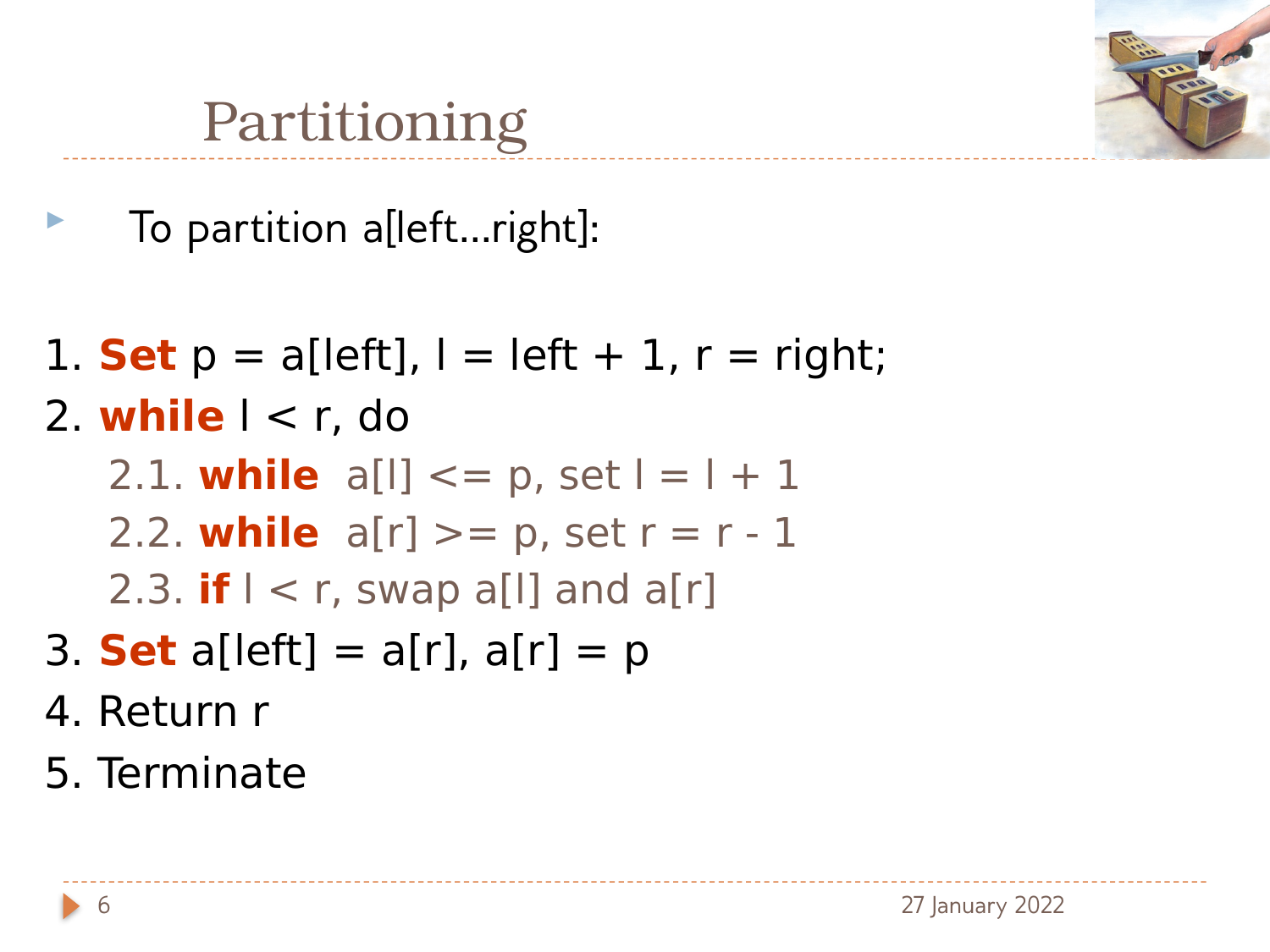

# Partitioning
To partition a[left...right]:

1. Set p = a[left], l = left + 1, r = right;
2. while l < r, do
2.1. while  a[l] <= p, set l = l + 1
2.2. while  a[r] >= p, set r = r - 1
2.3. if l < r, swap a[l] and a[r]
3. Set a[left] = a[r], a[r] = p
4. Return r
5. Terminate
6
27 January 2022